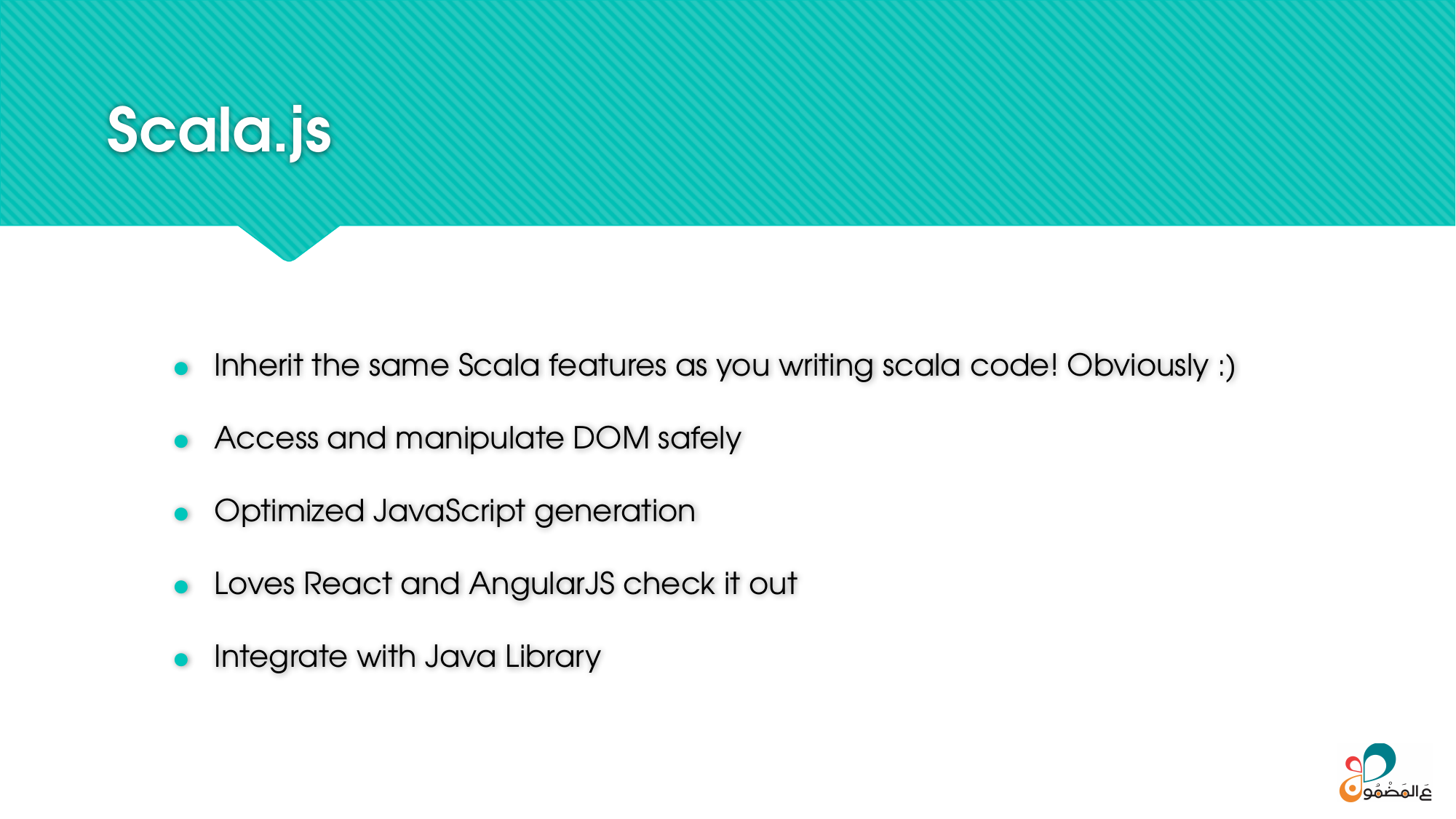

# Scala.js
Inherit the same Scala features as you writing scala code! Obviously :)
Access and manipulate DOM safely
Optimized JavaScript generation
Loves React and AngularJS check it out
Integrate with Java Library